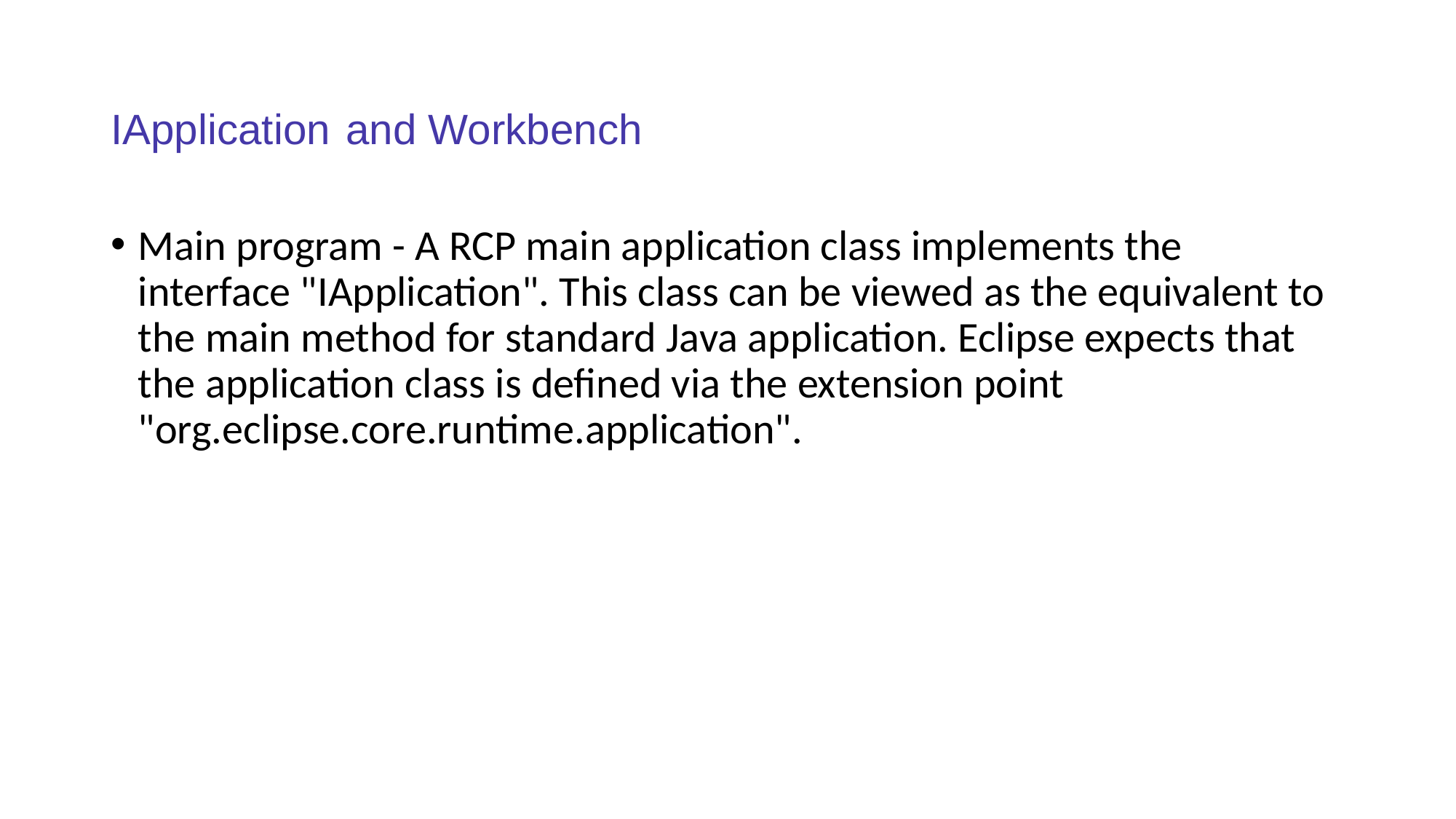

# IApplication and Workbench
Main program - A RCP main application class implements the interface "IApplication". This class can be viewed as the equivalent to the main method for standard Java application. Eclipse expects that the application class is defined via the extension point "org.eclipse.core.runtime.application".